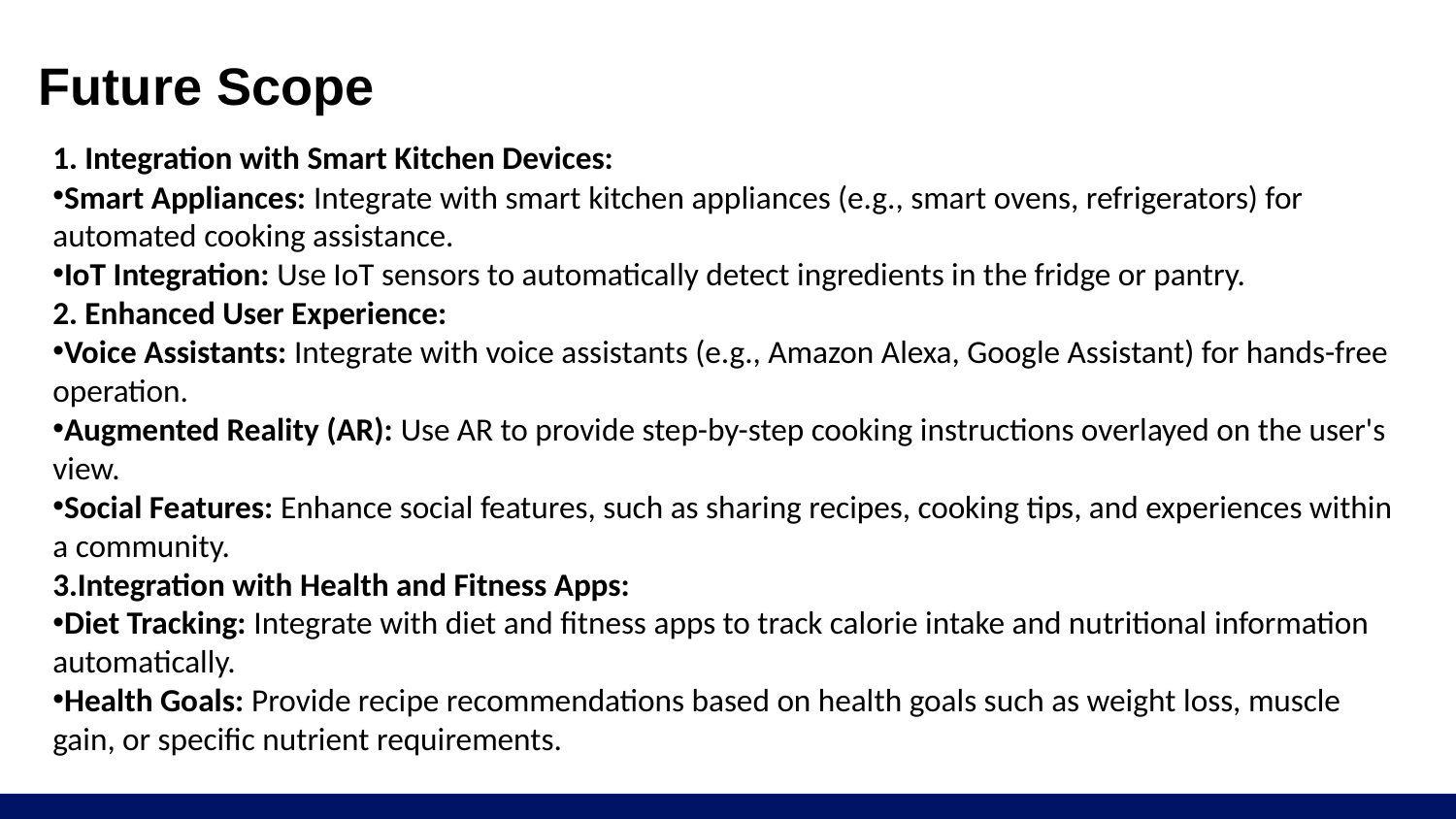

# Future Scope
1. Integration with Smart Kitchen Devices:
Smart Appliances: Integrate with smart kitchen appliances (e.g., smart ovens, refrigerators) for automated cooking assistance.
IoT Integration: Use IoT sensors to automatically detect ingredients in the fridge or pantry.
2. Enhanced User Experience:
Voice Assistants: Integrate with voice assistants (e.g., Amazon Alexa, Google Assistant) for hands-free operation.
Augmented Reality (AR): Use AR to provide step-by-step cooking instructions overlayed on the user's view.
Social Features: Enhance social features, such as sharing recipes, cooking tips, and experiences within a community.
3.Integration with Health and Fitness Apps:
Diet Tracking: Integrate with diet and fitness apps to track calorie intake and nutritional information automatically.
Health Goals: Provide recipe recommendations based on health goals such as weight loss, muscle gain, or specific nutrient requirements.